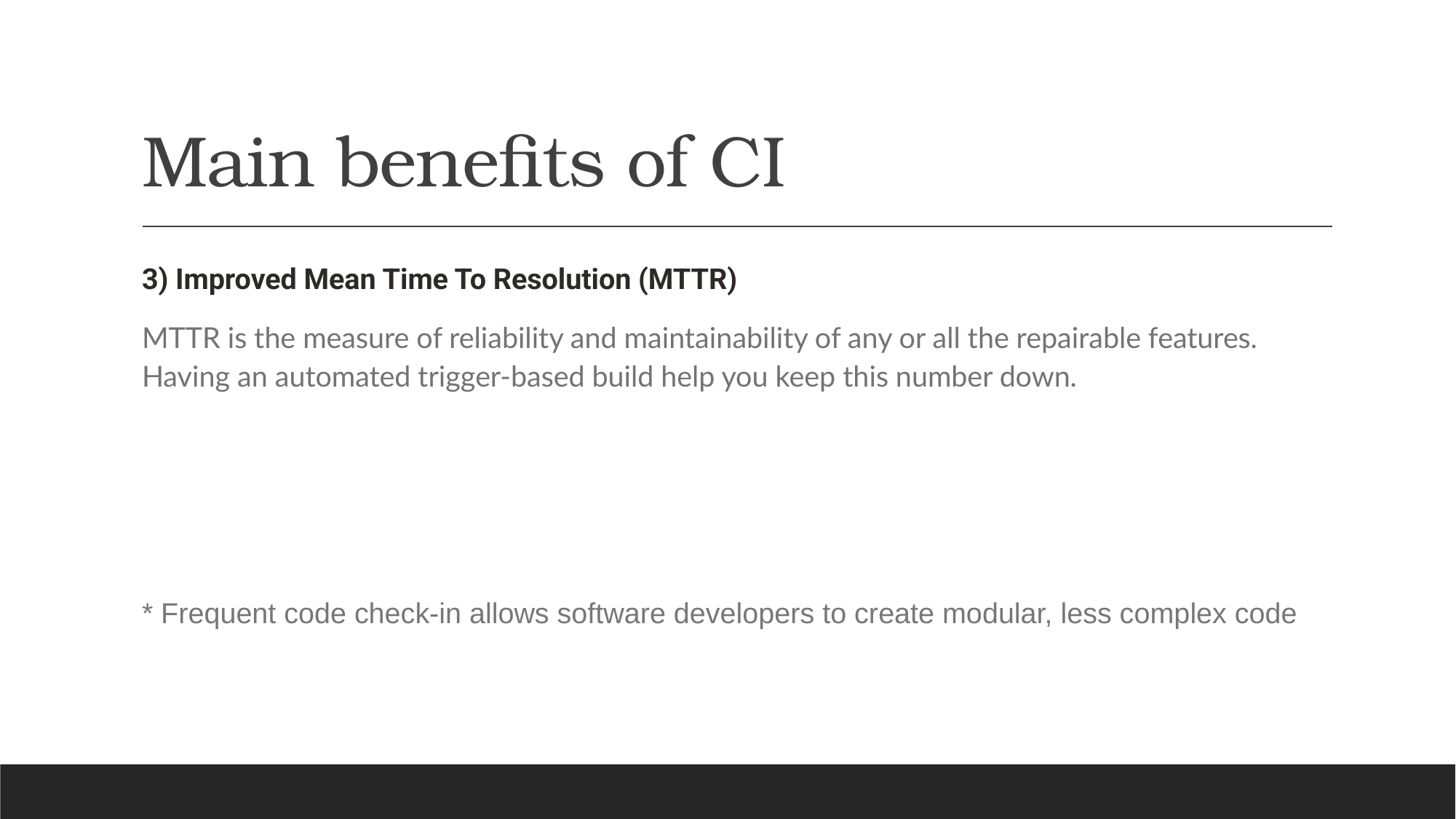

# Main benefits of CI
3) Improved Mean Time To Resolution (MTTR)
MTTR is the measure of reliability and maintainability of any or all the repairable features. Having an automated trigger-based build help you keep this number down.

* Frequent code check-in allows software developers to create modular, less complex code